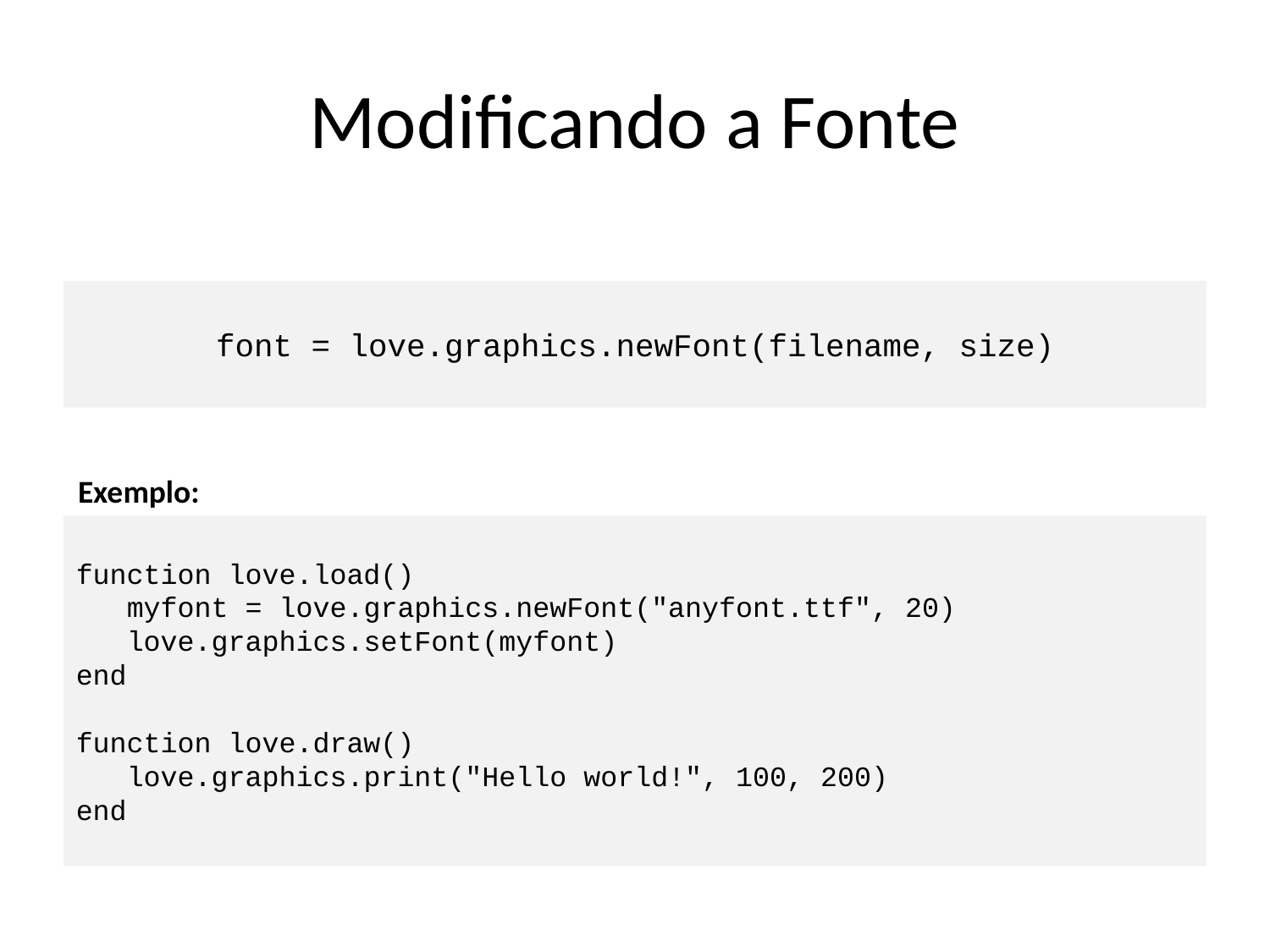

# Modificando a Fonte

font = love.graphics.newFont(filename, size)

Exemplo:

function love.load()
   myfont = love.graphics.newFont("anyfont.ttf", 20)
   love.graphics.setFont(myfont)
end

function love.draw()
   love.graphics.print("Hello world!", 100, 200)
end